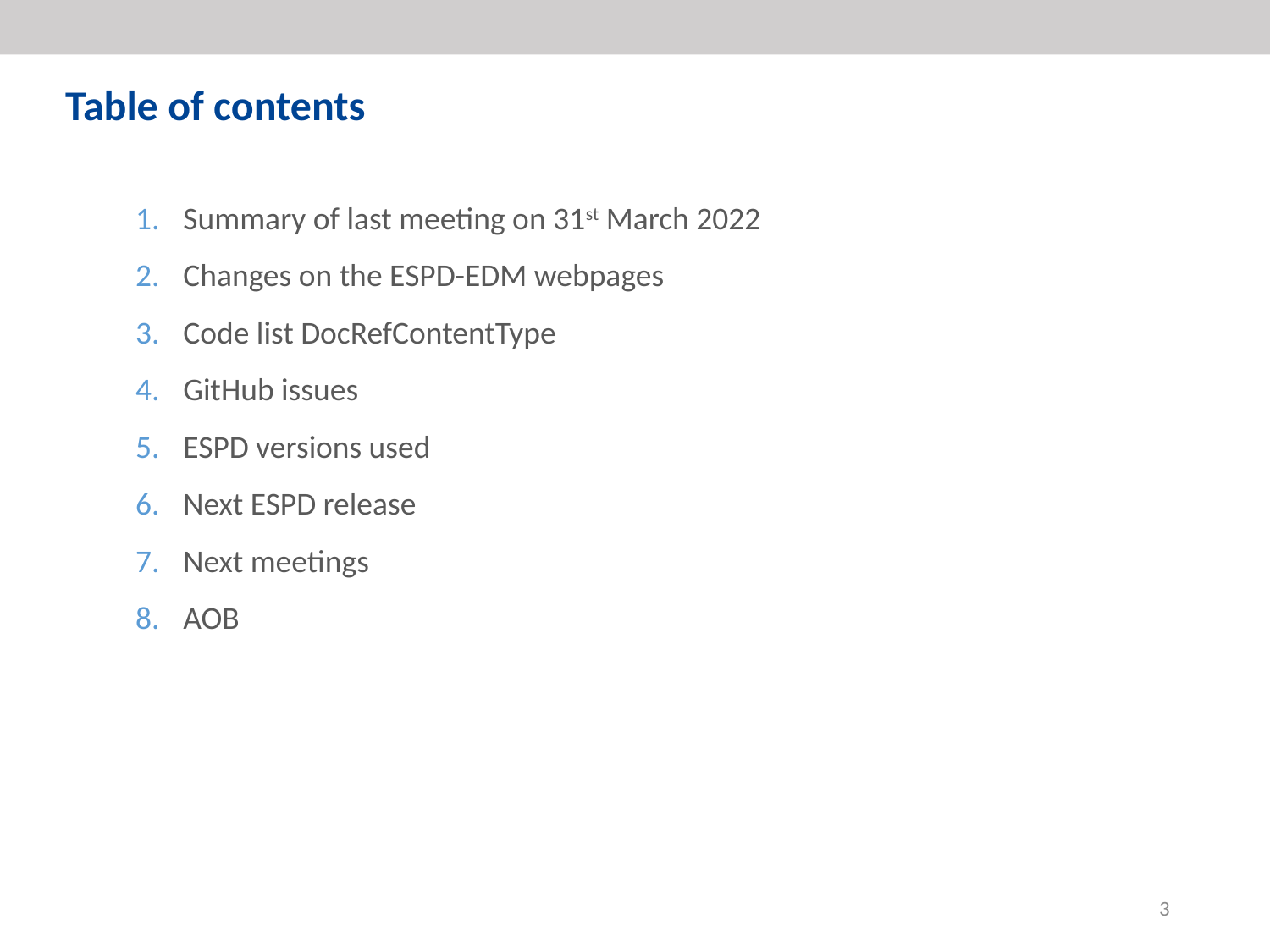

Table of contents
Summary of last meeting on 31st March 2022
Changes on the ESPD-EDM webpages
Code list DocRefContentType
GitHub issues
ESPD versions used
Next ESPD release
Next meetings
AOB
3